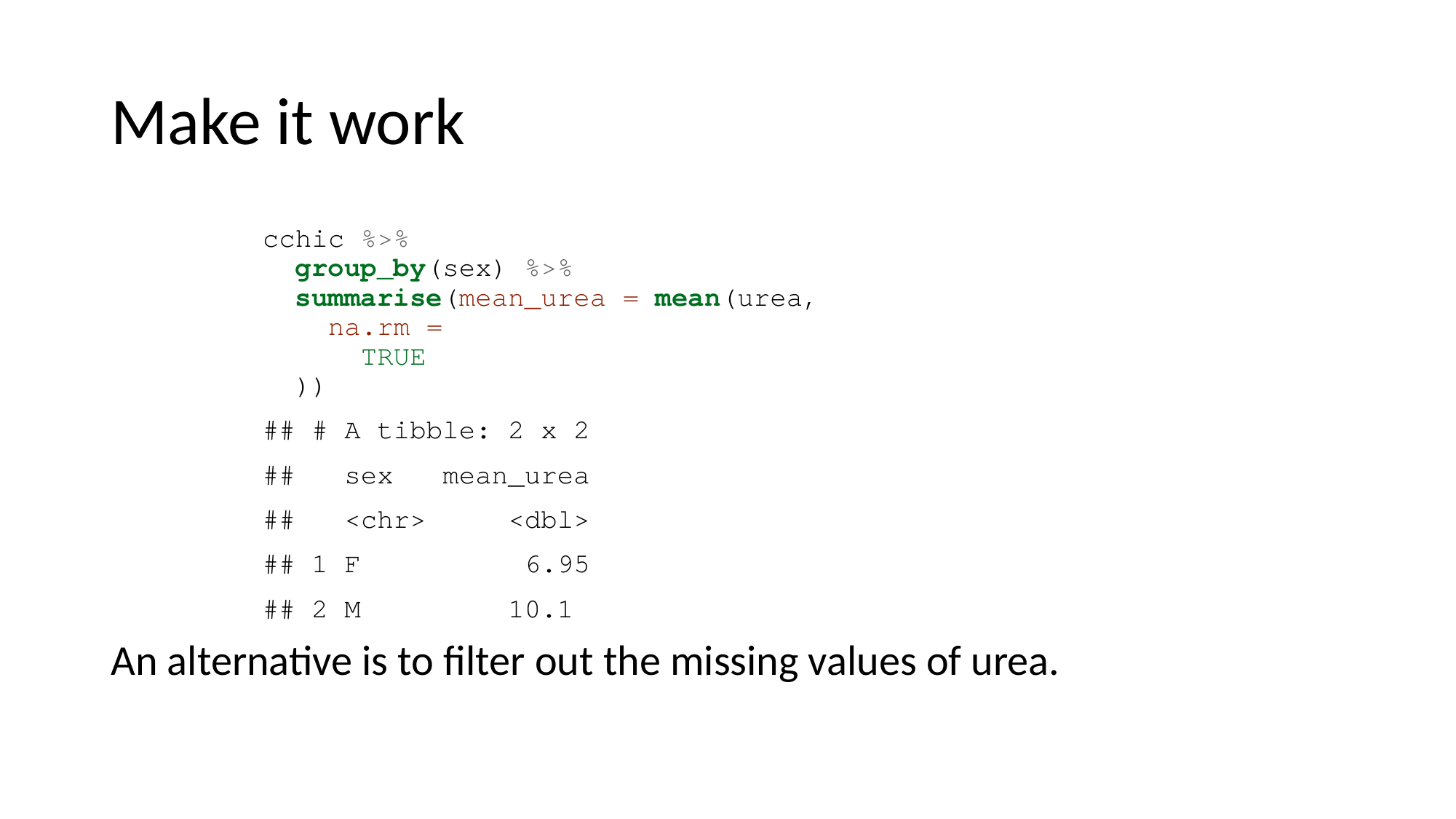

# Make it work
cchic %>%
  group_by(sex) %>%
  summarise(mean_urea = mean(urea,
    na.rm =
      TRUE
  ))
## # A tibble: 2 x 2
##   sex   mean_urea
##   <chr>     <dbl>
## 1 F          6.95
## 2 M         10.1
An alternative is to filter out the missing values of urea.